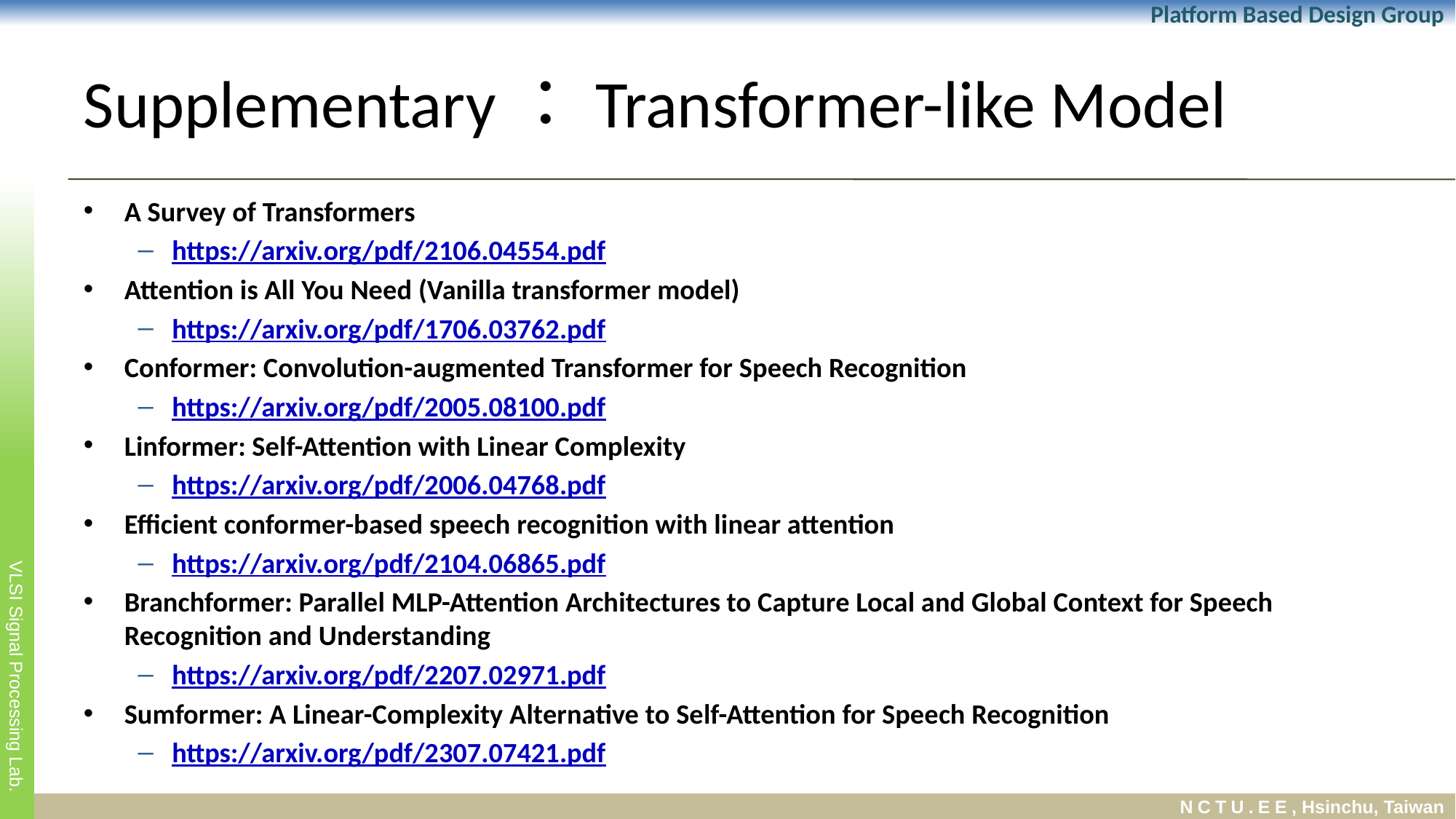

# Supplementary：Transformer-like Model
A Survey of Transformers
https://arxiv.org/pdf/2106.04554.pdf
Attention is All You Need (Vanilla transformer model)
https://arxiv.org/pdf/1706.03762.pdf
Conformer: Convolution-augmented Transformer for Speech Recognition
https://arxiv.org/pdf/2005.08100.pdf
Linformer: Self-Attention with Linear Complexity
https://arxiv.org/pdf/2006.04768.pdf
Efficient conformer-based speech recognition with linear attention
https://arxiv.org/pdf/2104.06865.pdf
Branchformer: Parallel MLP-Attention Architectures to Capture Local and Global Context for Speech Recognition and Understanding
https://arxiv.org/pdf/2207.02971.pdf
Sumformer: A Linear-Complexity Alternative to Self-Attention for Speech Recognition
https://arxiv.org/pdf/2307.07421.pdf